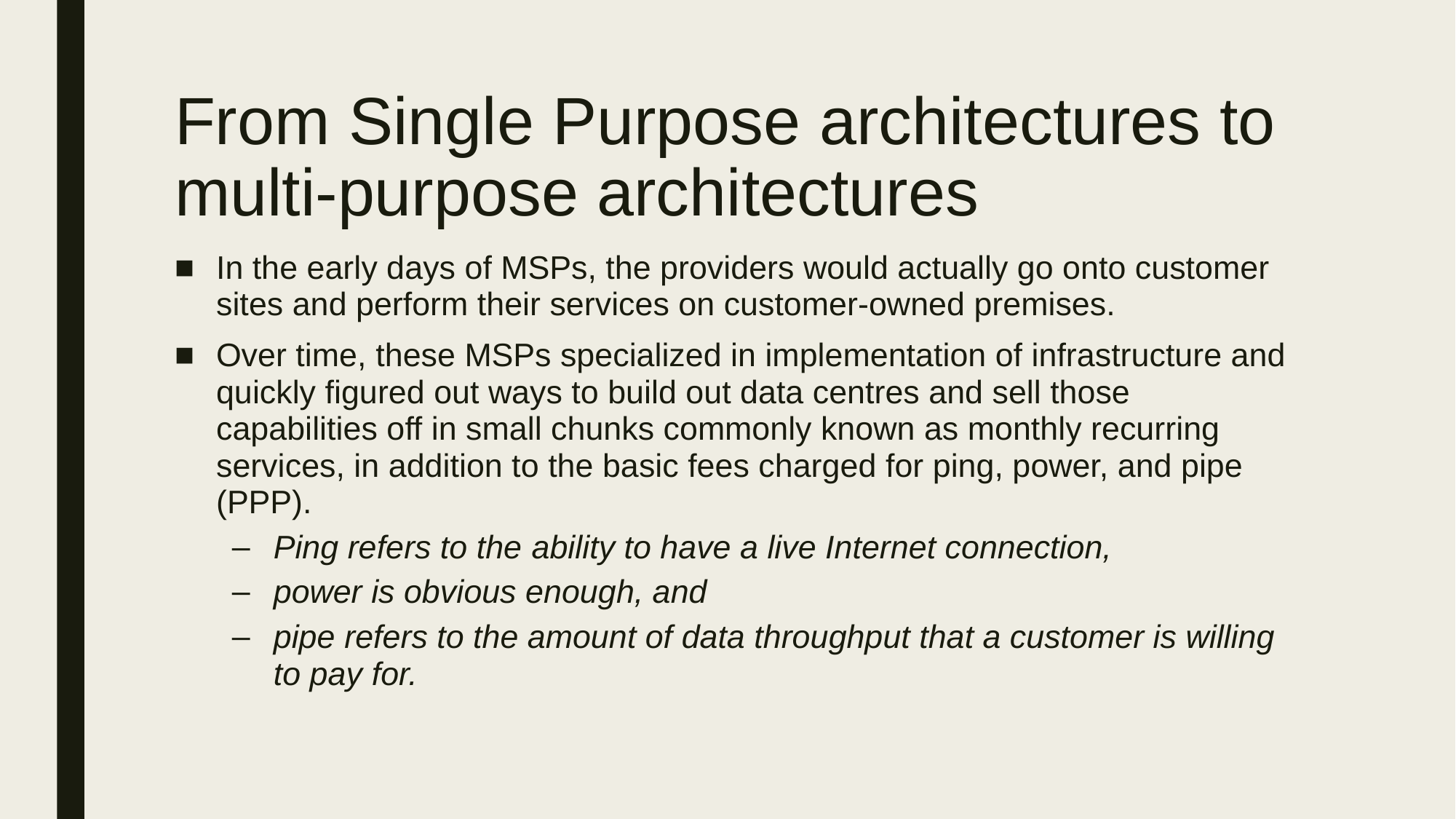

# From Single Purpose architectures to multi-purpose architectures
In the early days of MSPs, the providers would actually go onto customer sites and perform their services on customer-owned premises.
Over time, these MSPs specialized in implementation of infrastructure and quickly figured out ways to build out data centres and sell those capabilities off in small chunks commonly known as monthly recurring services, in addition to the basic fees charged for ping, power, and pipe (PPP).
Ping refers to the ability to have a live Internet connection,
power is obvious enough, and
pipe refers to the amount of data throughput that a customer is willing to pay for.